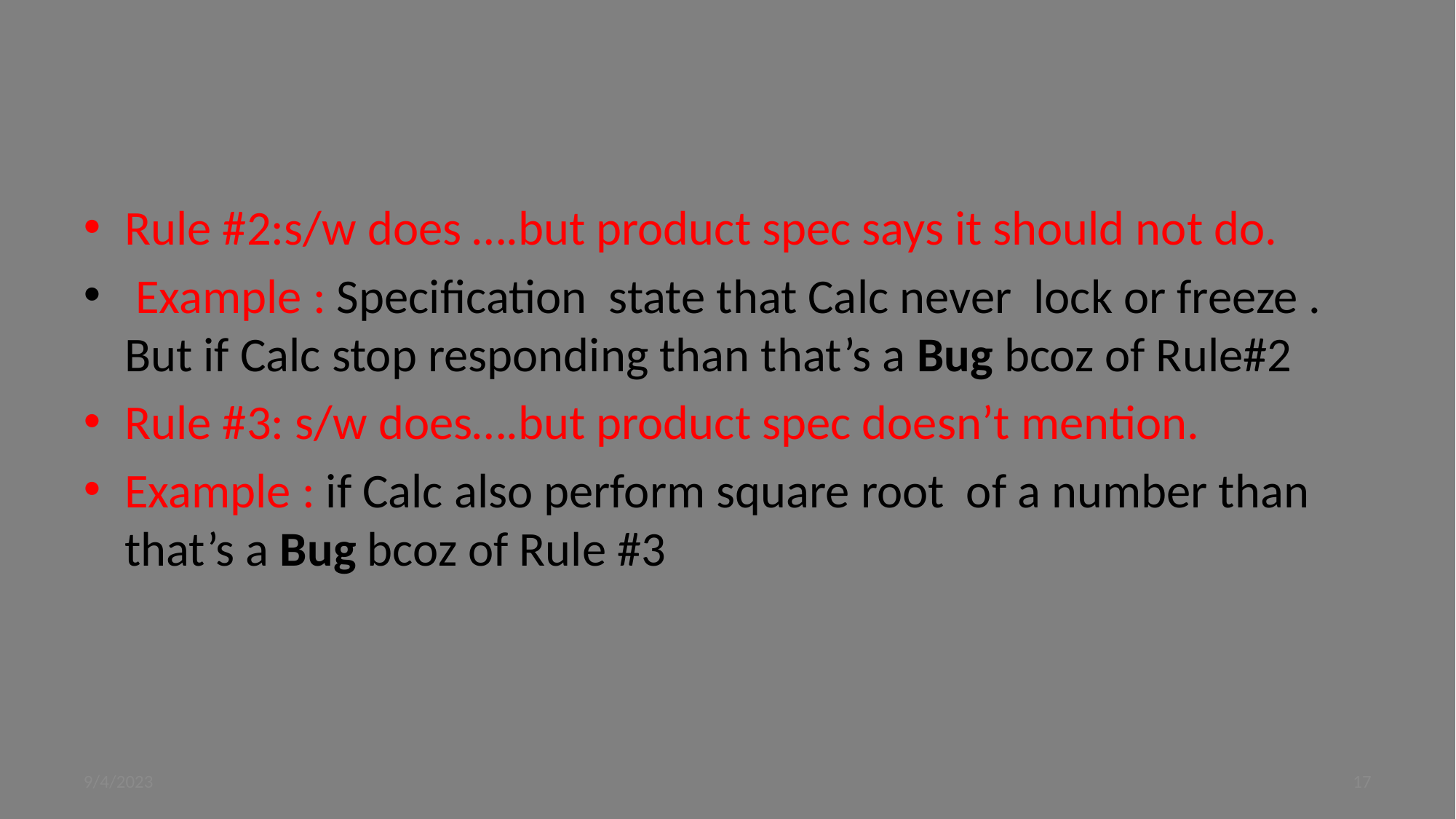

#
Rule #2:s/w does ….but product spec says it should not do.
 Example : Specification  state that Calc never  lock or freeze . But if Calc stop responding than that’s a Bug bcoz of Rule#2
Rule #3: s/w does….but product spec doesn’t mention.
Example : if Calc also perform square root  of a number than that’s a Bug bcoz of Rule #3

9/4/2023

17